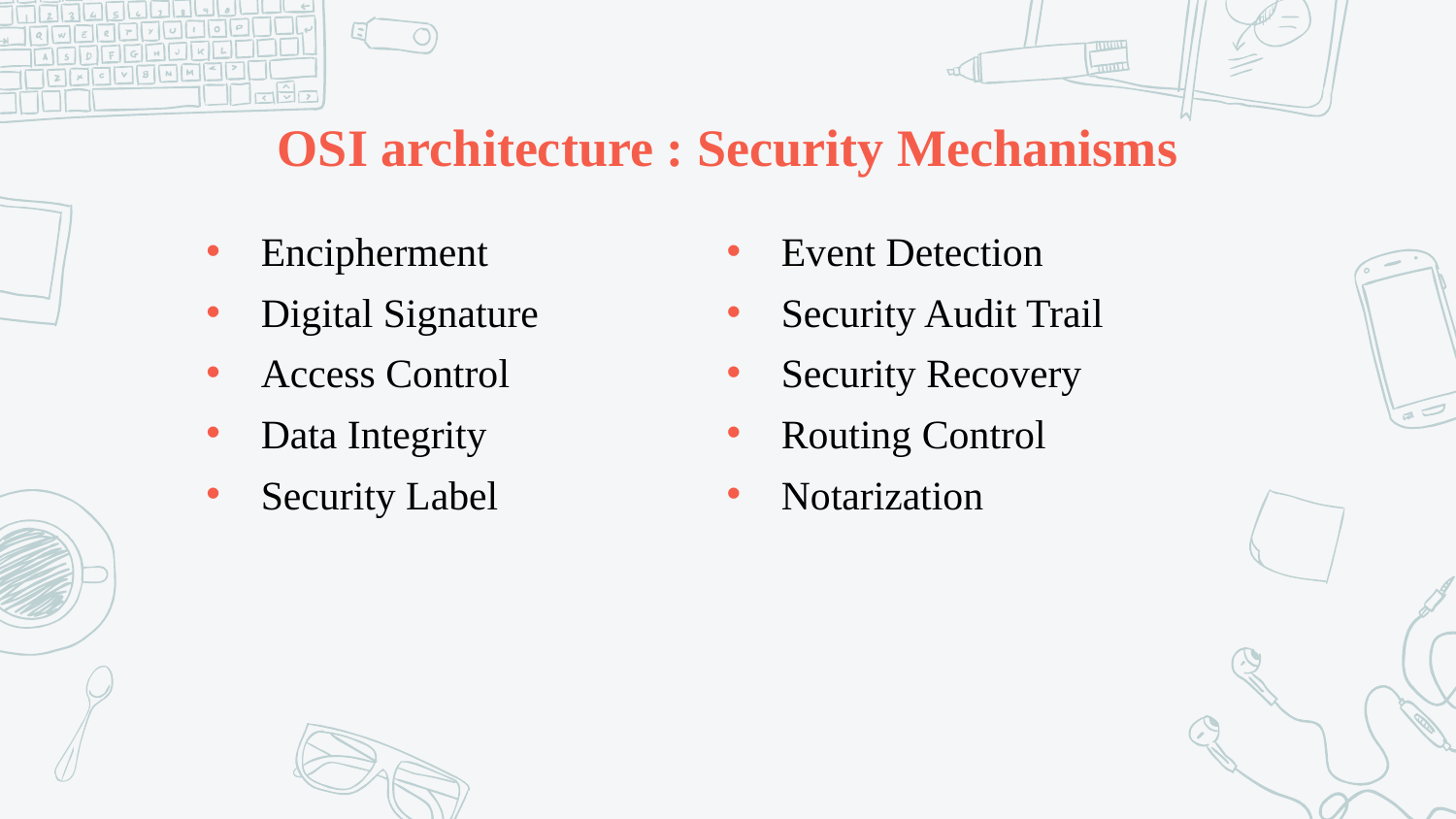

4
# OSI architecture : Security Mechanisms
Encipherment
Digital Signature
Access Control
Data Integrity
Security Label

Event Detection
Security Audit Trail
Security Recovery
Routing Control
Notarization